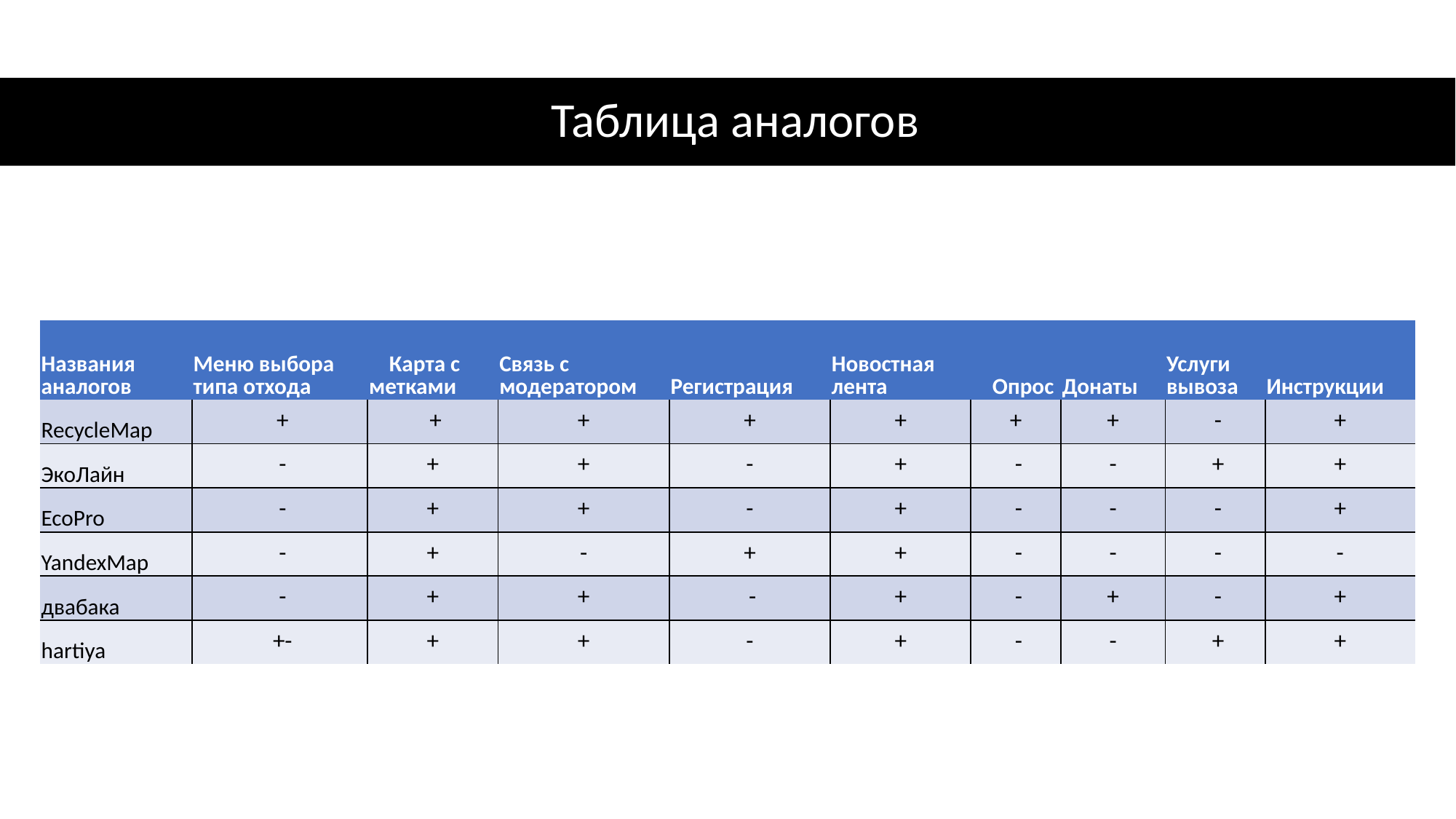

# Таблица аналогов

| Названия аналогов | Меню выбора типа отхода | Карта с метками | Связь с модератором | Регистрация | Новостная лента | Опрос | Донаты | Услуги вывоза | Инструкции |
| --- | --- | --- | --- | --- | --- | --- | --- | --- | --- |
| RecycleMap | + | + | + | + | + | + | + | - | + |
| ЭкоЛайн | - | + | + | - | + | - | - | + | + |
| EcoPro | - | + | + | - | + | - | - | - | + |
| YandexMap | - | + | - | + | + | - | - | - | - |
| двабака | - | + | + | - | + | - | + | - | + |
| hartiya | +- | + | + | - | + | - | - | + | + |